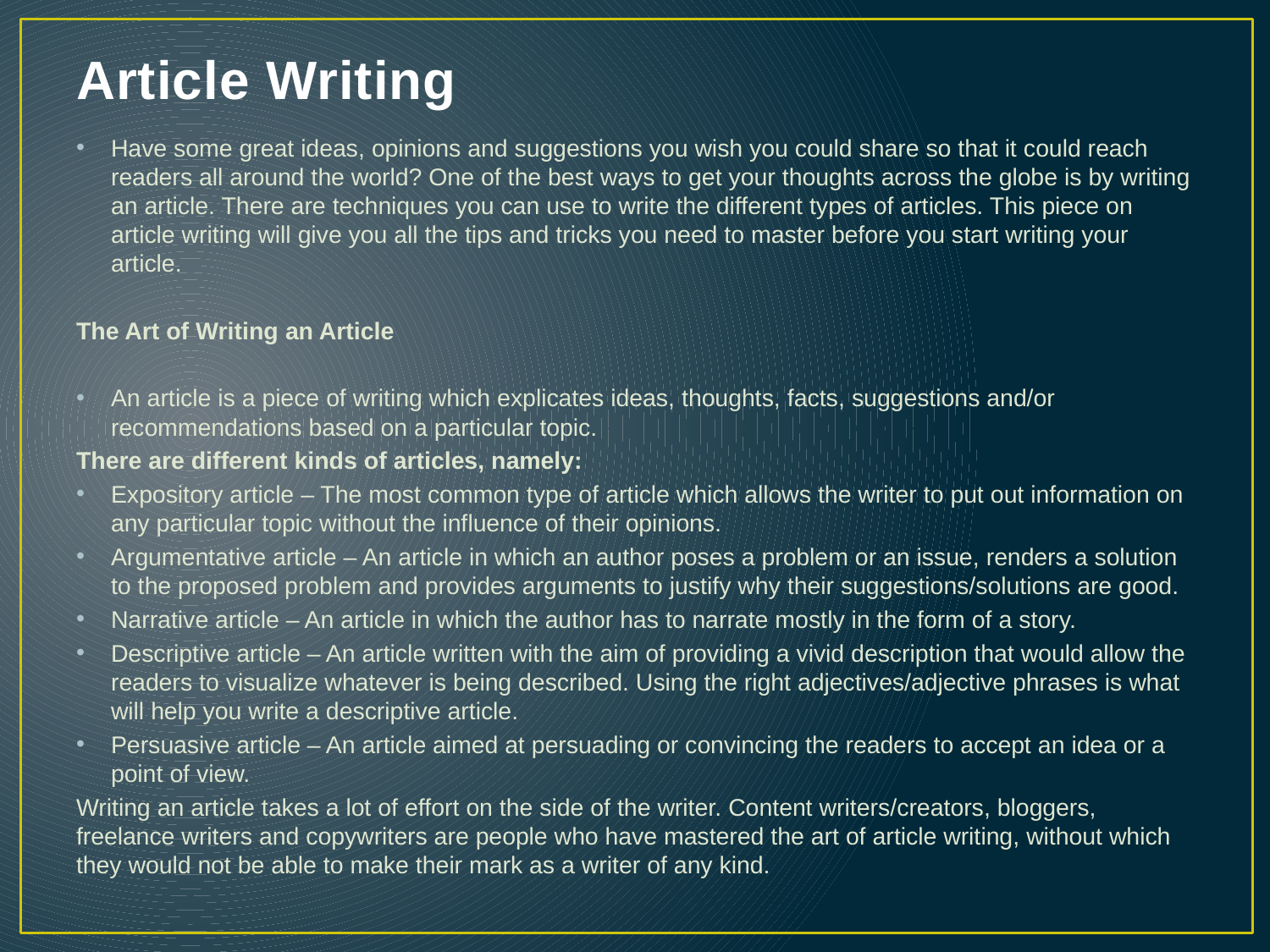

# Article Writing
Have some great ideas, opinions and suggestions you wish you could share so that it could reach readers all around the world? One of the best ways to get your thoughts across the globe is by writing an article. There are techniques you can use to write the different types of articles. This piece on article writing will give you all the tips and tricks you need to master before you start writing your article.

The Art of Writing an Article

An article is a piece of writing which explicates ideas, thoughts, facts, suggestions and/or recommendations based on a particular topic.
There are different kinds of articles, namely:
Expository article – The most common type of article which allows the writer to put out information on any particular topic without the influence of their opinions.
Argumentative article – An article in which an author poses a problem or an issue, renders a solution to the proposed problem and provides arguments to justify why their suggestions/solutions are good.
Narrative article – An article in which the author has to narrate mostly in the form of a story.
Descriptive article – An article written with the aim of providing a vivid description that would allow the readers to visualize whatever is being described. Using the right adjectives/adjective phrases is what will help you write a descriptive article.
Persuasive article – An article aimed at persuading or convincing the readers to accept an idea or a point of view.
Writing an article takes a lot of effort on the side of the writer. Content writers/creators, bloggers, freelance writers and copywriters are people who have mastered the art of article writing, without which they would not be able to make their mark as a writer of any kind.